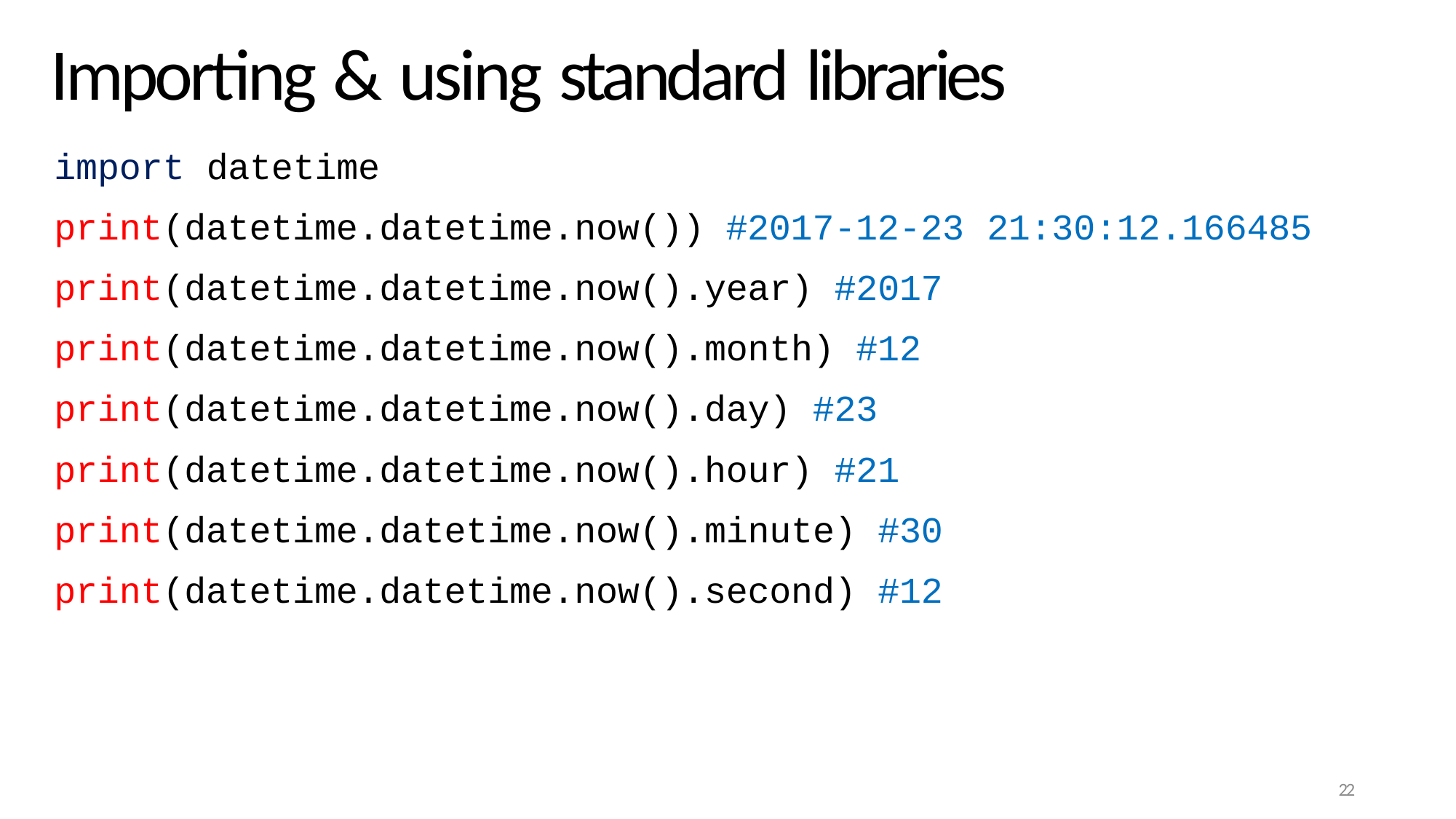

# Importing & using standard libraries
import datetime
print(datetime.datetime.now()) #2017-12-23 21:30:12.166485
print(datetime.datetime.now().year) #2017
print(datetime.datetime.now().month) #12
print(datetime.datetime.now().day) #23
print(datetime.datetime.now().hour) #21
print(datetime.datetime.now().minute) #30
print(datetime.datetime.now().second) #12
22